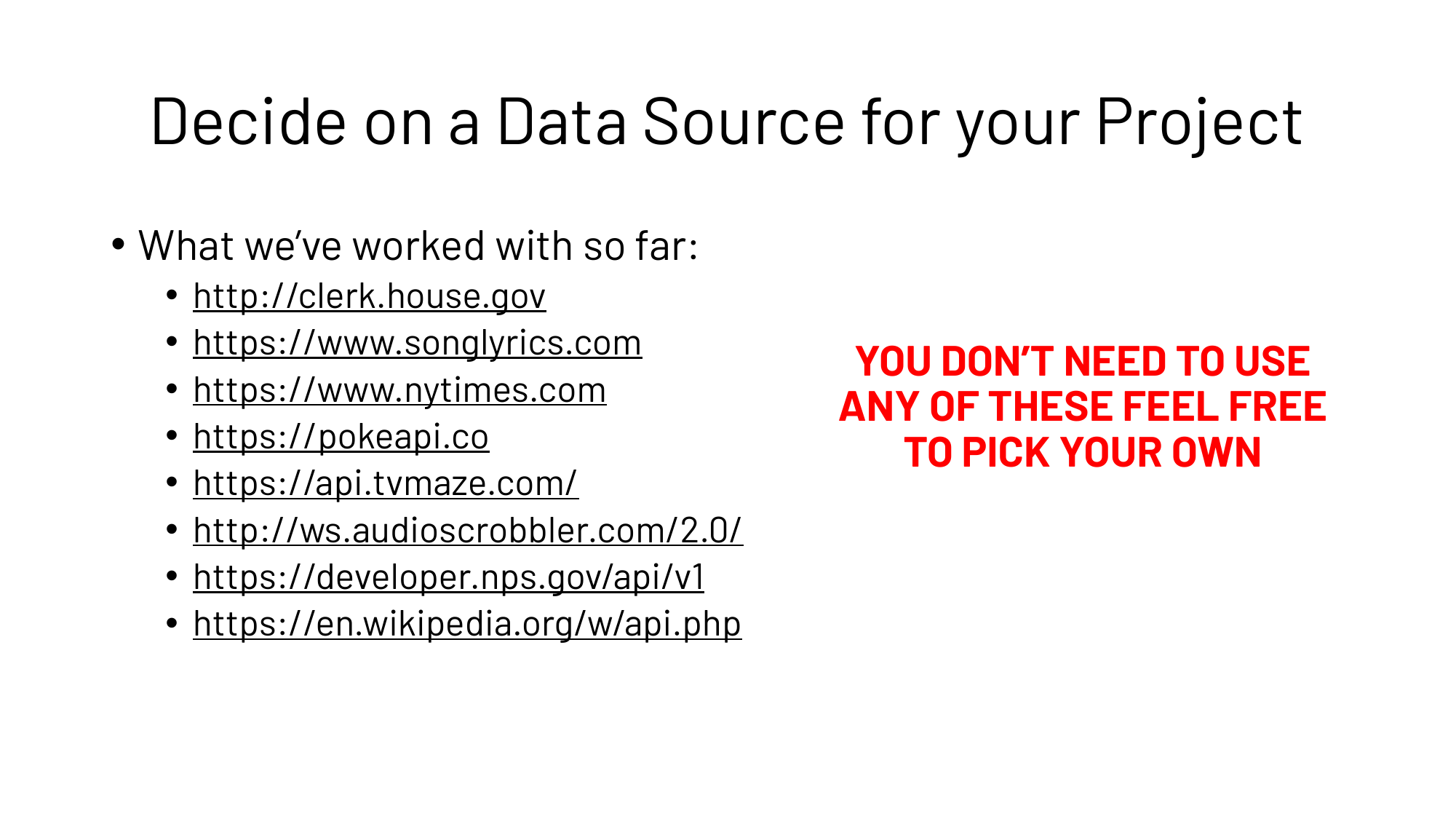

# Decide on a Data Source for your Project
What we’ve worked with so far:
http://clerk.house.gov
https://www.songlyrics.com
https://www.nytimes.com
https://pokeapi.co
https://api.tvmaze.com/
http://ws.audioscrobbler.com/2.0/
https://developer.nps.gov/api/v1
https://en.wikipedia.org/w/api.php

YOU DON’T NEED TO USE ANY OF THESE FEEL FREE TO PICK YOUR OWN